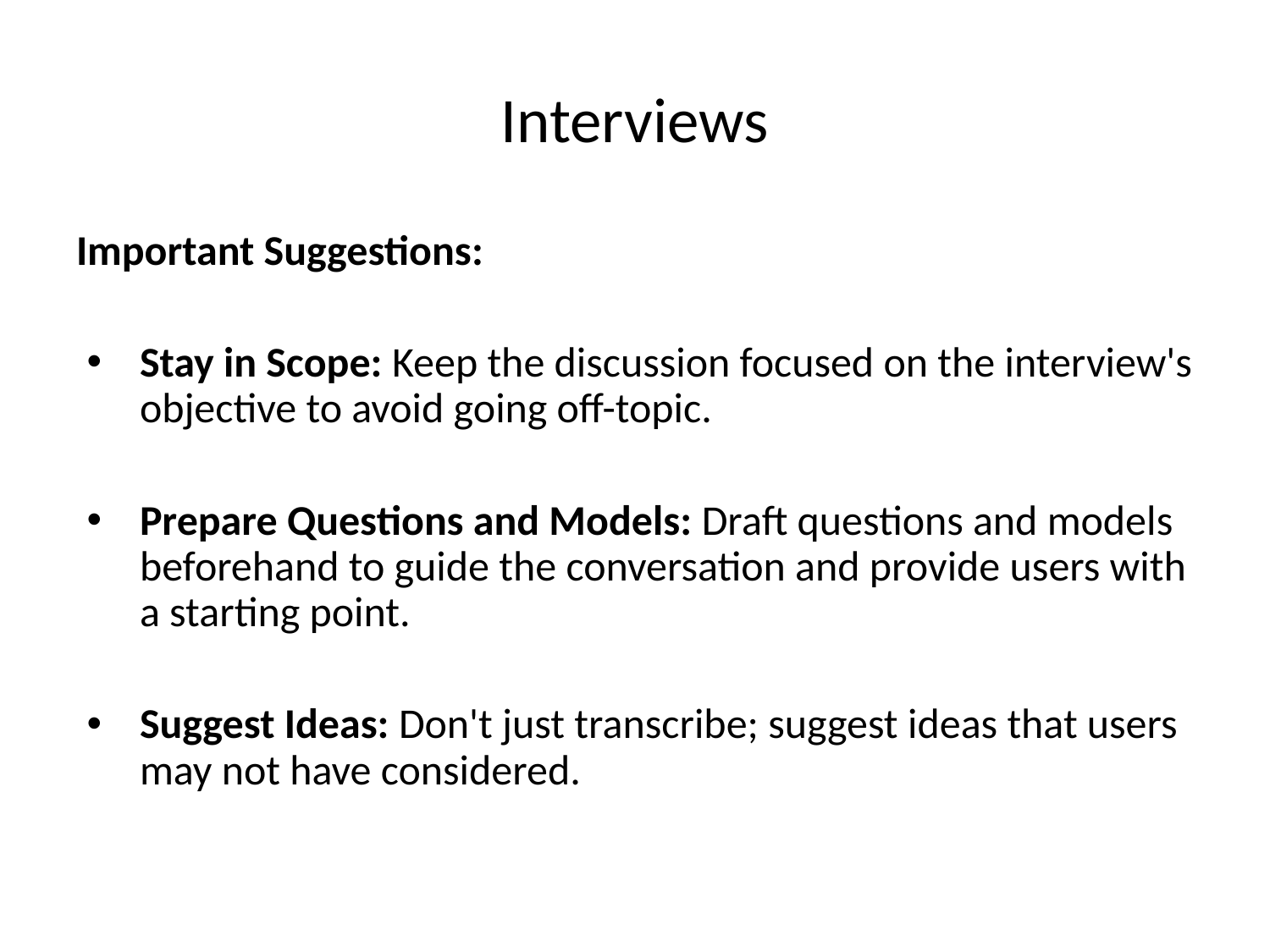

# Interviews
Important Suggestions:

Stay in Scope: Keep the discussion focused on the interview's objective to avoid going off-topic.

Prepare Questions and Models: Draft questions and models beforehand to guide the conversation and provide users with a starting point.

Suggest Ideas: Don't just transcribe; suggest ideas that users may not have considered.